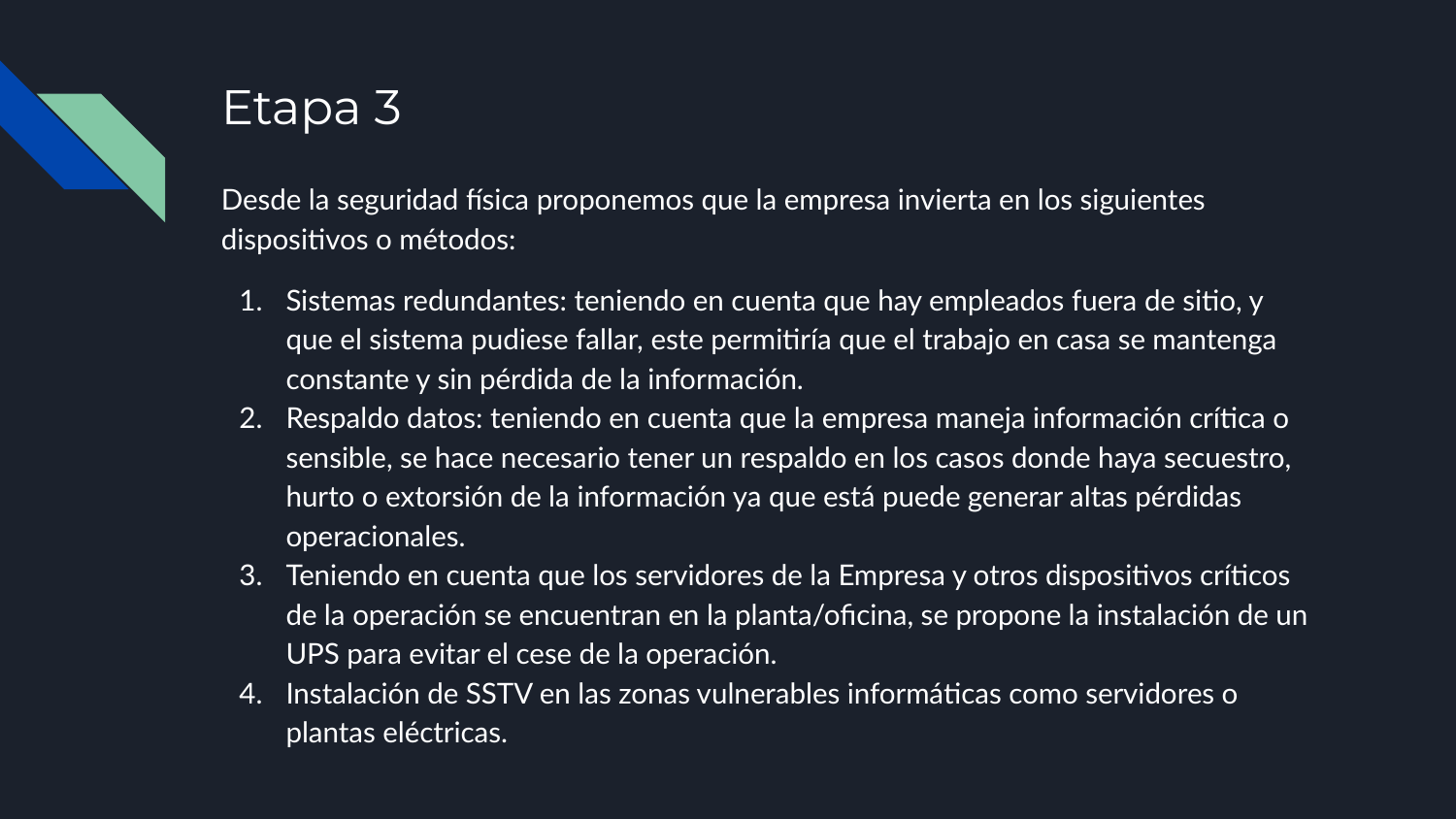

# Etapa 3
Desde la seguridad física proponemos que la empresa invierta en los siguientes dispositivos o métodos:
Sistemas redundantes: teniendo en cuenta que hay empleados fuera de sitio, y que el sistema pudiese fallar, este permitiría que el trabajo en casa se mantenga constante y sin pérdida de la información.
Respaldo datos: teniendo en cuenta que la empresa maneja información crítica o sensible, se hace necesario tener un respaldo en los casos donde haya secuestro, hurto o extorsión de la información ya que está puede generar altas pérdidas operacionales.
Teniendo en cuenta que los servidores de la Empresa y otros dispositivos críticos de la operación se encuentran en la planta/oficina, se propone la instalación de un UPS para evitar el cese de la operación.
Instalación de SSTV en las zonas vulnerables informáticas como servidores o plantas eléctricas.